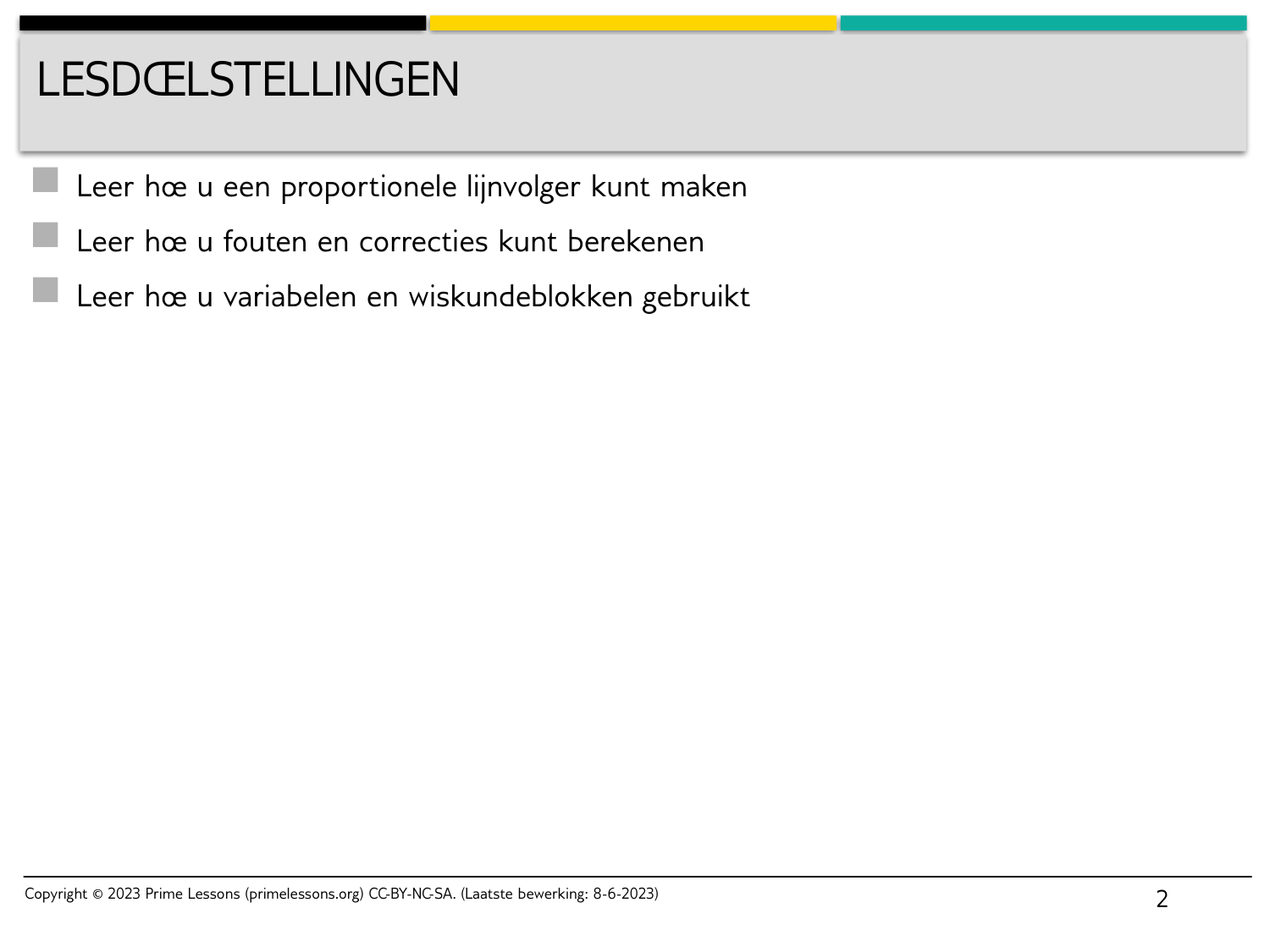

# Lesdoelstellingen
Leer hoe u een proportionele lijnvolger kunt maken
Leer hoe u fouten en correcties kunt berekenen
Leer hoe u variabelen en wiskundeblokken gebruikt

2
Copyright © 2023 Prime Lessons (primelessons.org) CC-BY-NC-SA. (Laatste bewerking: 8-6-2023)